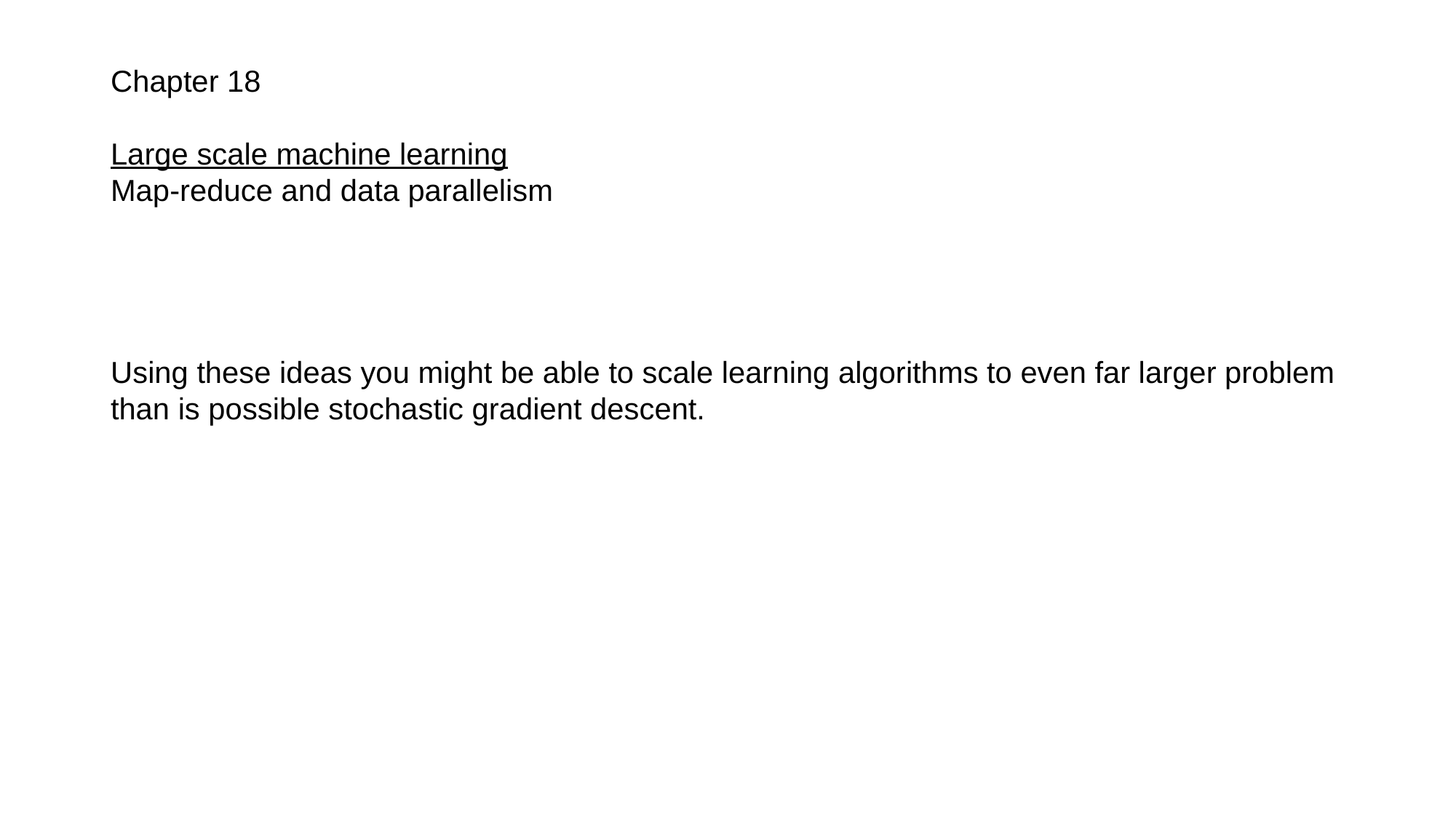

Chapter 18

Large scale machine learning
Map-reduce and data parallelism

Using these ideas you might be able to scale learning algorithms to even far larger problem than is possible stochastic gradient descent.